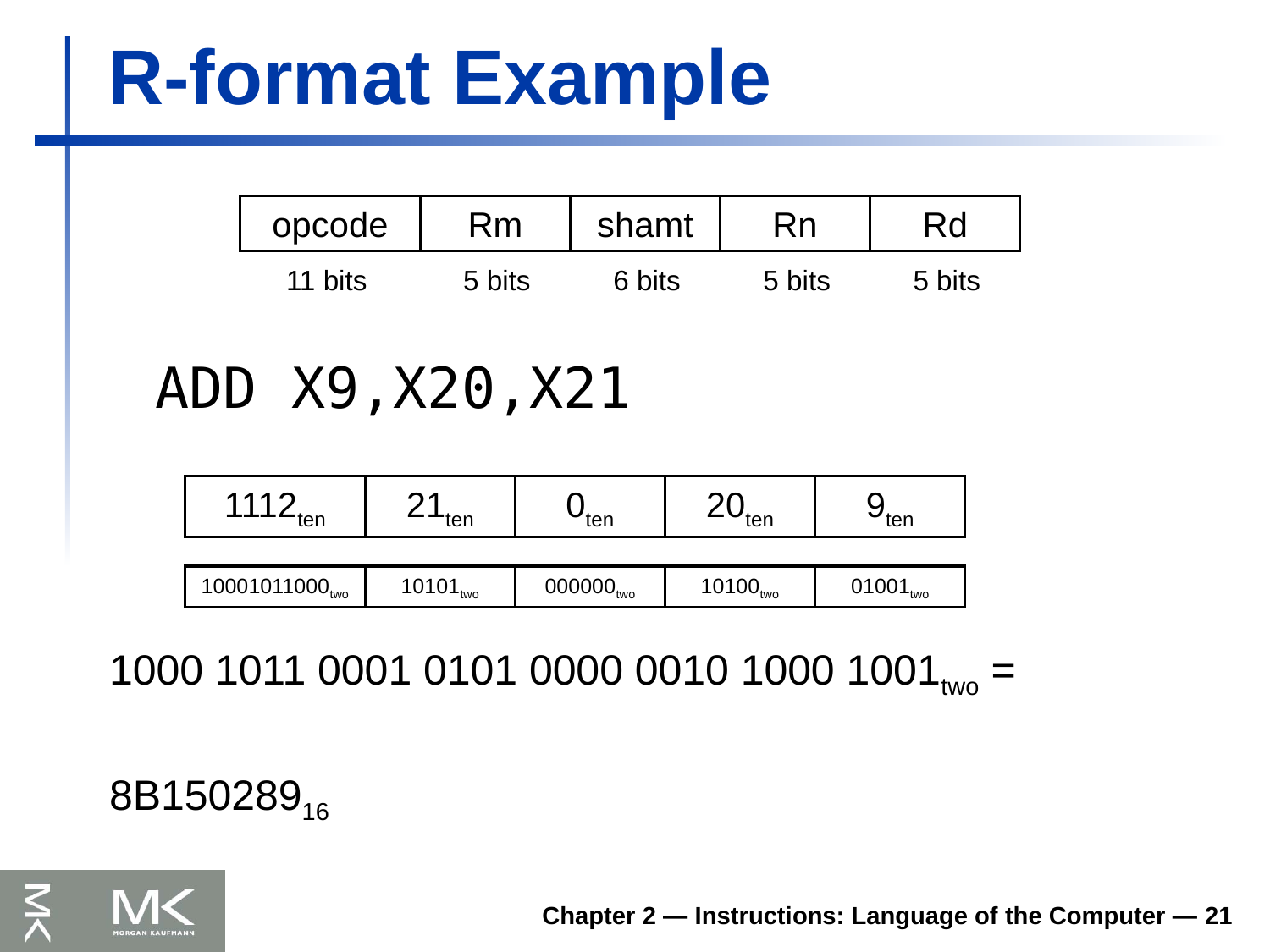

# R-format Example
opcode
Rm
shamt
Rn
Rd
11 bits
5 bits
6 bits
5 bits
5 bits
	ADD X9,X20,X21
1112ten
21ten
0ten
20ten
9ten
10001011000two
10101two
000000two
10100two
01001two
1000 1011 0001 0101 0000 0010 1000 1001two =

8B15028916
Chapter 2 — Instructions: Language of the Computer — 21